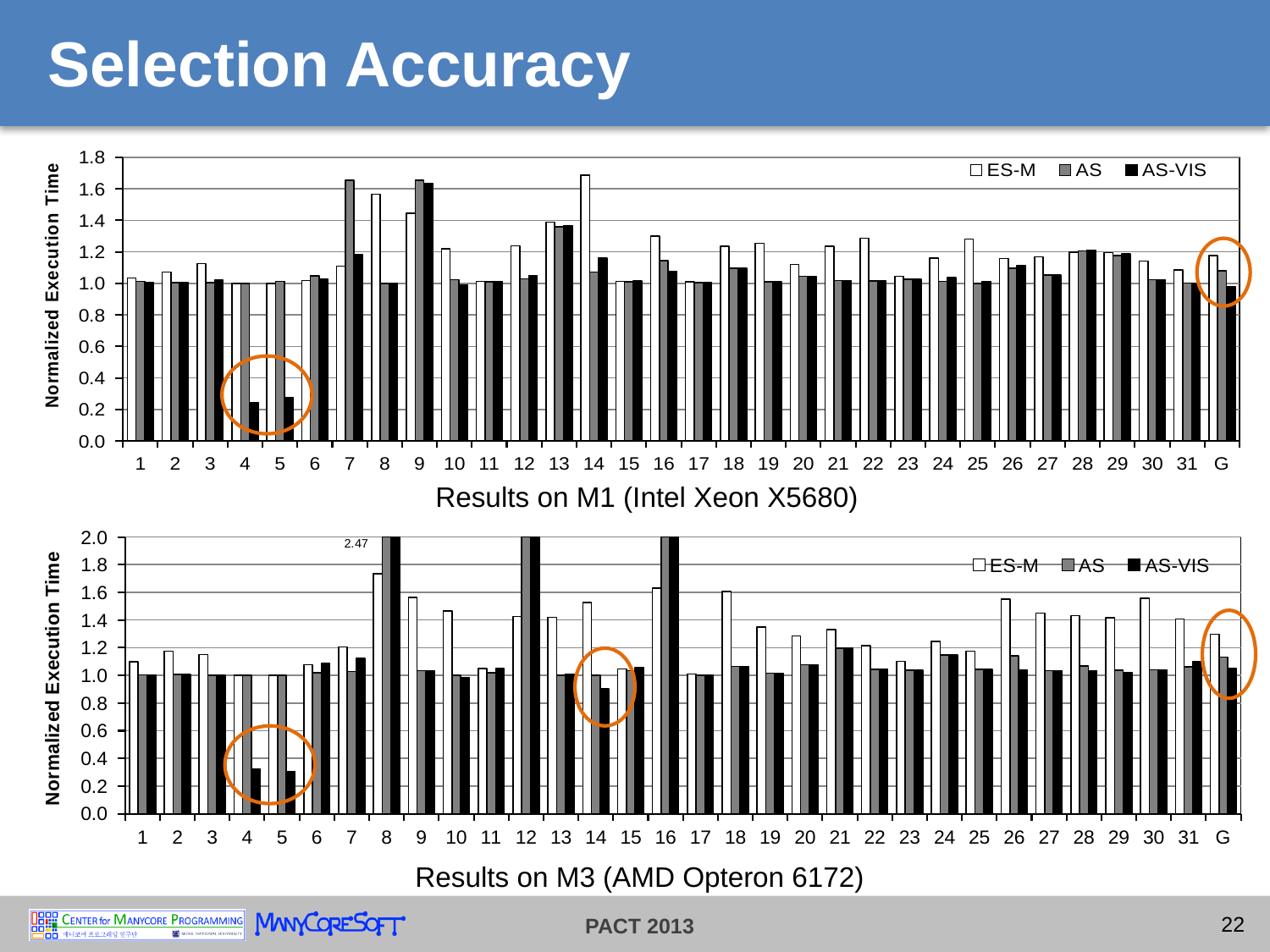

# Selection Accuracy

### Chart

| Category | ES-M | AS | AS-VIS |
|---|---|---|---|
| 1 | 1.03543099488705 | 1.01213050867637 | 1.007605239706693 |
| 2 | 1.071508733068391 | 1.00456704032105 | 1.00456704032105 |
| 3 | 1.125973727034355 | 1.003926722737948 | 1.021058998476376 |
| 4 | 1.0 | 1.0 | 0.243455497382199 |
| 5 | 1.0 | 1.012189188497093 | 0.275626744513585 |
| 6 | 1.017355299092591 | 1.047396705136111 | 1.027310369130473 |
| 7 | 1.109504132231405 | 1.65495867768595 | 1.181818181818182 |
| 8 | 1.565643409016903 | 1.0 | 1.0 |
| 9 | 1.445002324500233 | 1.654951185495118 | 1.635750813575081 |
| 10 | 1.218908201147485 | 1.02299190010125 | 0.991604792440095 |
| 11 | 1.013443583048814 | 1.00912189542004 | 1.012727612372186 |
| 12 | 1.239585127462148 | 1.028631762991181 | 1.04681934431497 |
| 13 | 1.388196219851403 | 1.359721399599643 | 1.367744602733094 |
| 14 | 1.685955332291103 | 1.071491549786244 | 1.161607405266966 |
| 15 | 1.01393774968696 | 1.00895505248257 | 1.01455830942743 |
| 16 | 1.299875812696326 | 1.145226093944042 | 1.078055372927168 |
| 17 | 1.009009419295023 | 1.00446936094312 | 1.004134875270231 |
| 18 | 1.234536396553116 | 1.097399832743569 | 1.097399832743569 |
| 19 | 1.255727525740151 | 1.011484368281566 | 1.011484368281566 |
| 20 | 1.121388461094484 | 1.044866209059606 | 1.044866209059606 |
| 21 | 1.234791952640579 | 1.019247094307402 | 1.019247094307402 |
| 22 | 1.285730608418106 | 1.014537045787396 | 1.014537045787396 |
| 23 | 1.04616305672561 | 1.024826949024939 | 1.024826949024939 |
| 24 | 1.160386897884681 | 1.013207531960857 | 1.038528125733304 |
| 25 | 1.28274335428158 | 0.998268388044255 | 1.012580398825409 |
| 26 | 1.15867426184043 | 1.095912719213144 | 1.11329628417611 |
| 27 | 1.169091415036668 | 1.05325784250785 | 1.05325784250785 |
| 28 | 1.198543194209865 | 1.20686351331451 | 1.21083323182538 |
| 29 | 1.194643168180296 | 1.177002156053511 | 1.187068552393725 |
| 30 | 1.14073763503372 | 1.023358478754262 | 1.023358478754262 |
| 31 | 1.084661983321582 | 1.003098264286426 | 1.003098264286426 |
| G | 1.177114797024389 | 1.080849551341452 | 0.981749069422014 |

Results on M1 (Intel Xeon X5680)

### Chart

| Category | ES-M | AS | AS-VIS |
|---|---|---|---|
| 1 | 1.098942032516431 | 1.004886037008733 | 1.003731726599879 |
| 2 | 1.17457673915033 | 1.006042218282387 | 1.008307468469684 |
| 3 | 1.150006338927536 | 0.999020031800418 | 0.999020031800418 |
| 4 | 1.0 | 1.0 | 0.322540983606557 |
| 5 | 1.0 | 1.0 | 0.307556187974314 |
| 6 | 1.077464788732394 | 1.018779342723005 | 1.086697965571205 |
| 7 | 1.206434316353887 | 1.026809651474531 | 1.123324396782842 |
| 8 | 1.733166567218984 | 2.468283838986551 | 2.48492220131271 |
| 9 | 1.564121863799283 | 1.032974910394265 | 1.03336917562724 |
| 10 | 1.465937178881884 | 1.0 | 0.984141972394257 |
| 11 | 1.050799069287717 | 1.018423448349544 | 1.049131499420713 |
| 12 | 1.426534540947212 | 2.531571638449992 | 2.552043358780162 |
| 13 | 1.42001448918166 | 1.0 | 1.010610151389542 |
| 14 | 1.527655424757331 | 1.0 | 0.90249135789317 |
| 15 | 1.048055030269186 | 1.033725500150183 | 1.056011743852034 |
| 16 | 1.628941247851148 | 2.480129436747902 | 2.496369703711194 |
| 17 | 1.009823237400766 | 1.00206089283322 | 1.003468343494908 |
| 18 | 1.607791232876404 | 1.065412744402408 | 1.065412744402408 |
| 19 | 1.34928366221323 | 1.014827342773766 | 1.014827342773766 |
| 20 | 1.284257928887851 | 1.076310707563441 | 1.076310707563441 |
| 21 | 1.329756568643957 | 1.197500881537274 | 1.197500881537274 |
| 22 | 1.215486320213336 | 1.044825820093518 | 1.044825820093518 |
| 23 | 1.100955654373368 | 1.038861351356252 | 1.038861351356252 |
| 24 | 1.245287922927721 | 1.148183681752865 | 1.148183681752865 |
| 25 | 1.175219566359118 | 1.044915681891591 | 1.044915681891591 |
| 26 | 1.551491899737723 | 1.142370090349962 | 1.036691179510264 |
| 27 | 1.44884391380839 | 1.035294527220441 | 1.035294527220441 |
| 28 | 1.430901708265609 | 1.06724212134254 | 1.034812179110268 |
| 29 | 1.41598740297587 | 1.03774726251467 | 1.021113832378362 |
| 30 | 1.557361324945032 | 1.040406276251017 | 1.040406276251017 |
| 31 | 1.406389031957423 | 1.061424635584006 | 1.100678553618 |
| G | 1.296210888442795 | 1.132113541381926 | 1.05126594310387 |

Results on M3 (AMD Opteron 6172)
22